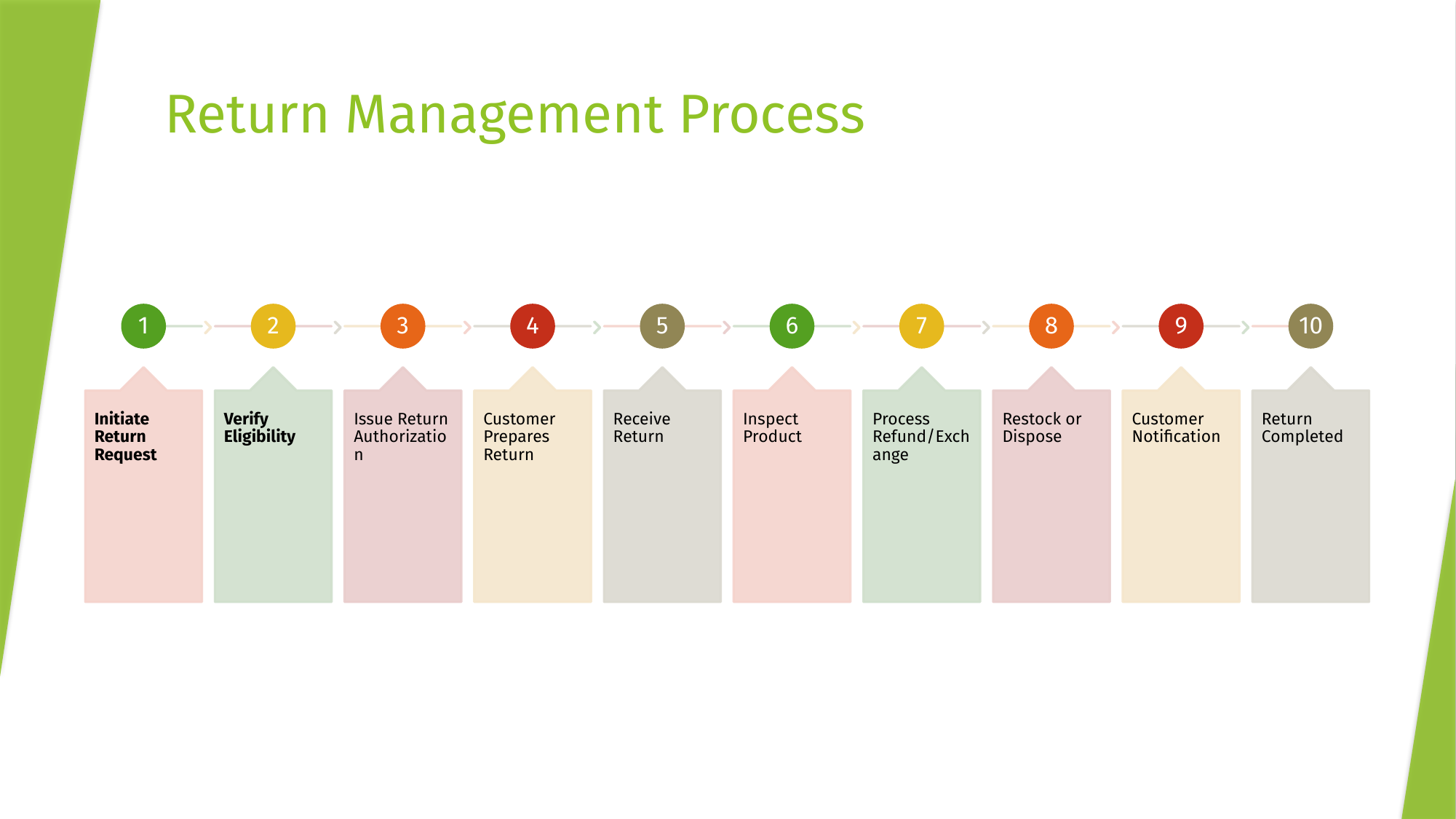

# Return Management Process
1
Initiate Return Request
2
Verify Eligibility
3
Issue Return Authorization
4
Customer Prepares Return
5
Receive Return
6
Inspect Product
7
Process Refund/Exchange
8
Restock or Dispose
9
Customer Notification
10
Return Completed